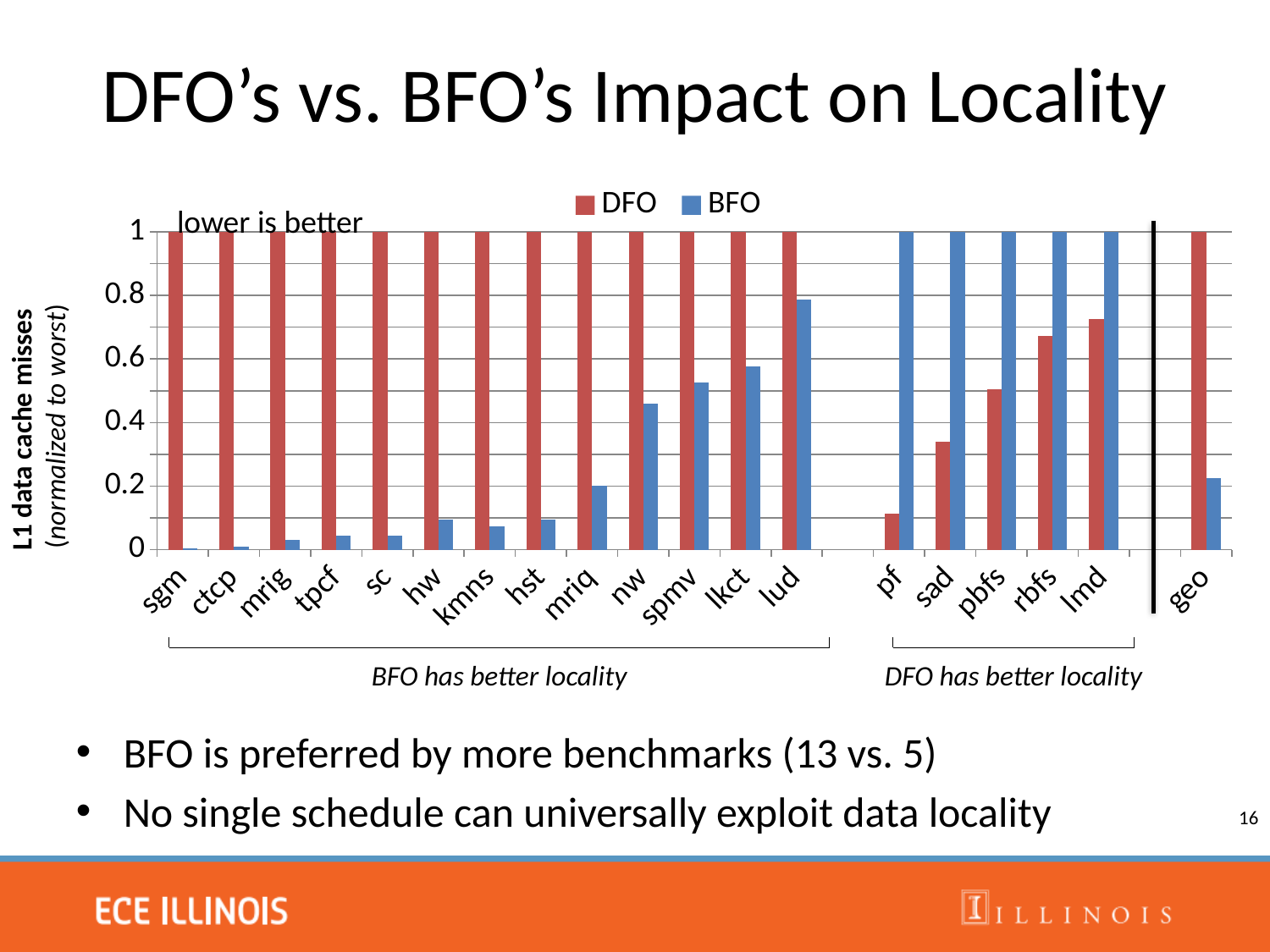

# DFO’s vs. BFO’s Impact on Locality

### Chart

| Category | DFO | BFO |
|---|---|---|
| sgm | 1.0 | 0.002948521164388089 |
| ctcp | 1.0 | 0.008539216099263775 |
| mrig | 1.0 | 0.030615137337215492 |
| tpcf | 1.0 | 0.04291740439874089 |
| sc | 1.0 | 0.04423053166130743 |
| hw | 1.0 | 0.09569543260735407 |
| kmns | 1.0 | 0.07392431151032597 |
| hst | 1.0 | 0.09372105631617127 |
| mriq | 1.0 | 0.20217247799162782 |
| nw | 1.0 | 0.4585874225313158 |
| spmv | 1.0 | 0.525575126381576 |
| lkct | 1.0 | 0.5765528281693962 |
| lud | 1.0 | 0.7877593748023656 |
|  | None | None |
| pf | 0.11376366112970153 | 1.0 |
| sad | 0.3394291481788471 | 1.0 |
| pbfs | 0.5055398260818695 | 1.0 |
| rbfs | 0.6734034045292749 | 1.0 |
| lmd | 0.7255587541144587 | 1.0 |
|  | None | None |
| geo | 1.0 | 0.22537736792966767 |
L1 data cache misses
(normalized to worst)
lower is better
BFO has better locality
DFO has better locality
BFO is preferred by more benchmarks (13 vs. 5)
No single schedule can universally exploit data locality
16